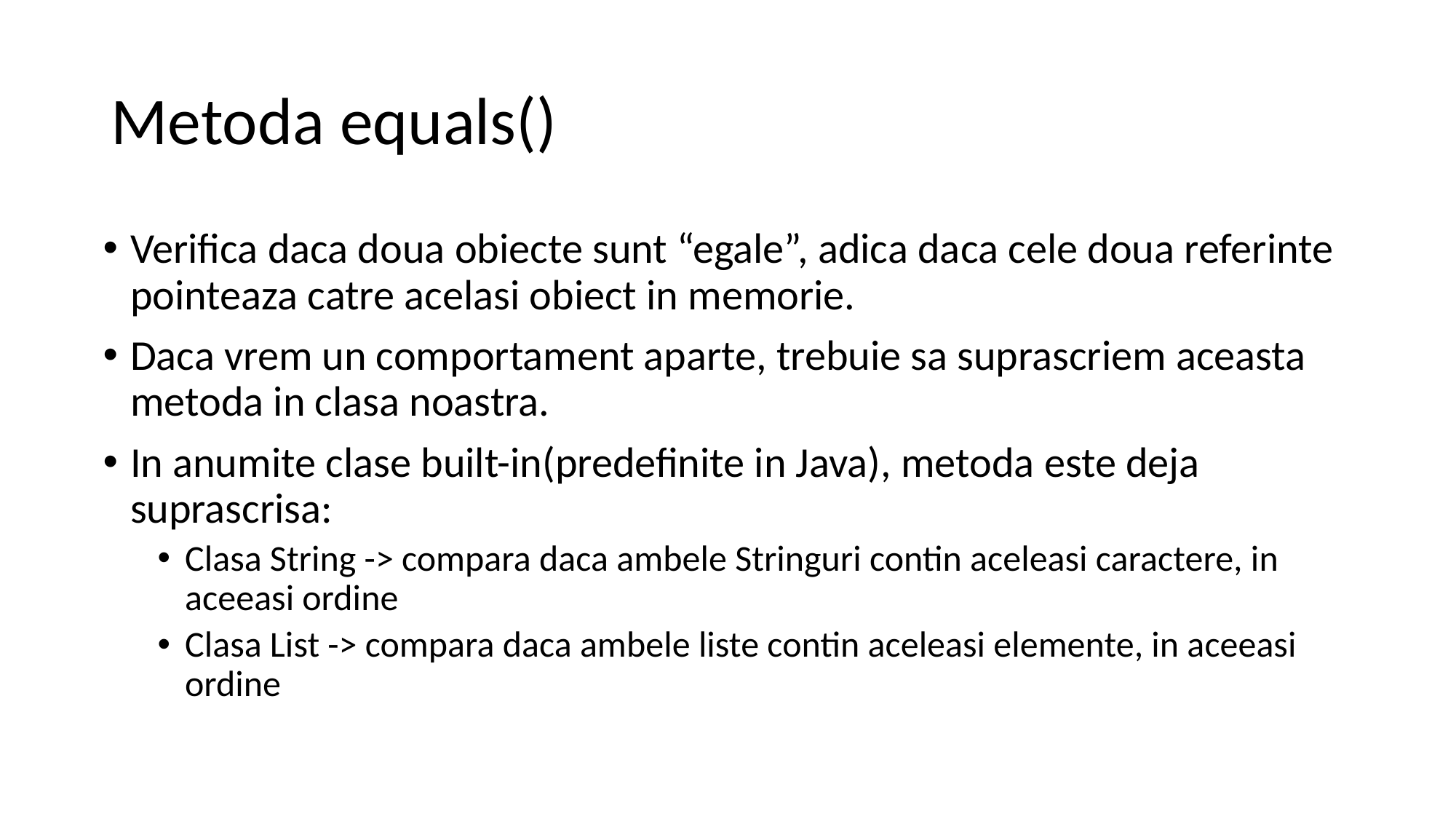

# Metoda equals()
Verifica daca doua obiecte sunt “egale”, adica daca cele doua referinte pointeaza catre acelasi obiect in memorie.
Daca vrem un comportament aparte, trebuie sa suprascriem aceasta metoda in clasa noastra.
In anumite clase built-in(predefinite in Java), metoda este deja suprascrisa:
Clasa String -> compara daca ambele Stringuri contin aceleasi caractere, in aceeasi ordine
Clasa List -> compara daca ambele liste contin aceleasi elemente, in aceeasi ordine